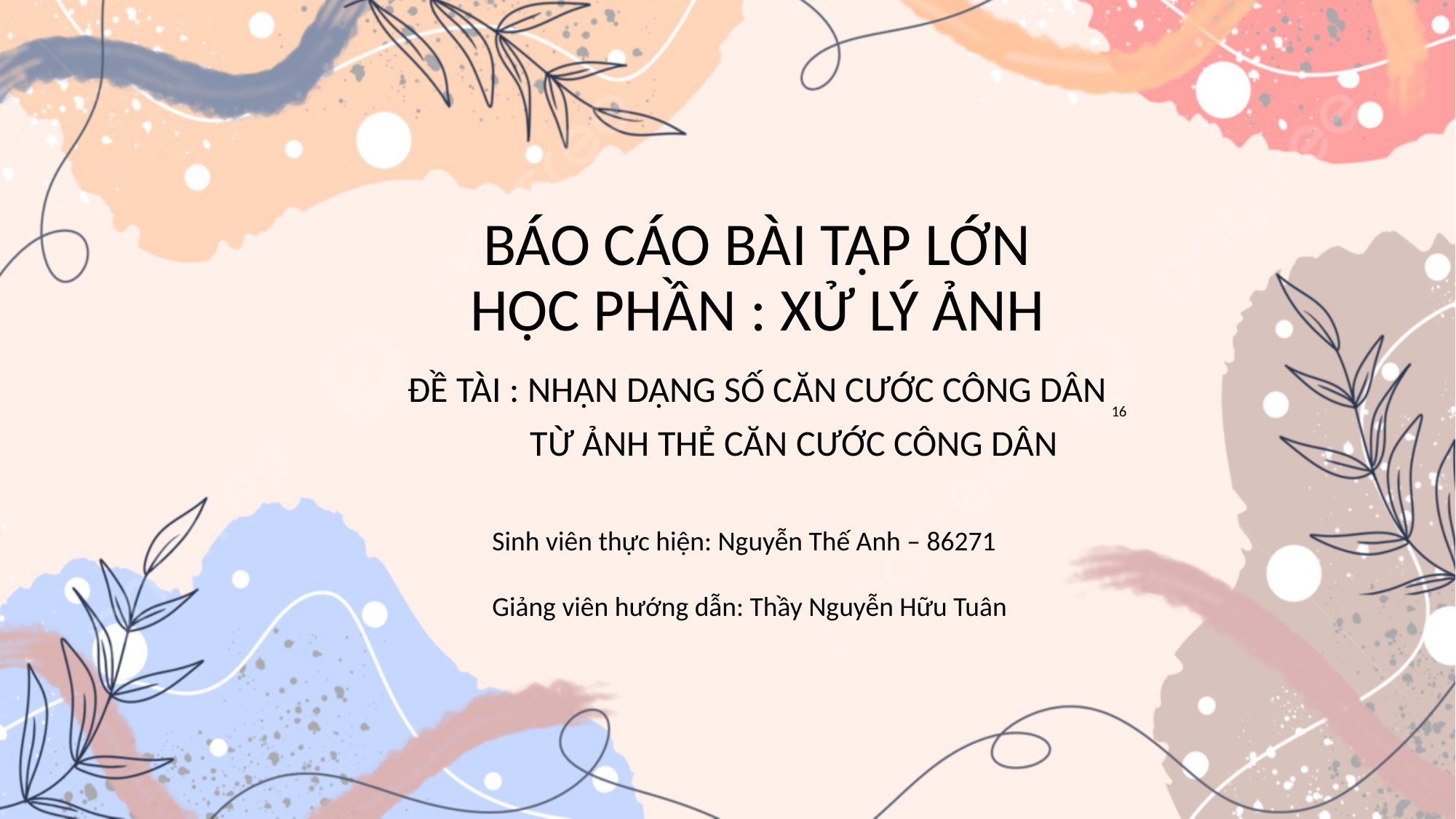

# BÁO CÁO BÀI TẬP LỚN HỌC PHẦN : XỬ LÝ ẢNH
ĐỀ TÀI : NHẬN DẠNG SỐ CĂN CƯỚC CÔNG DÂN
         TỪ ẢNH THẺ CĂN CƯỚC CÔNG DÂN
16
Sinh viên thực hiện: Nguyễn Thế Anh – 86271

Giảng viên hướng dẫn: Thầy Nguyễn Hữu Tuân